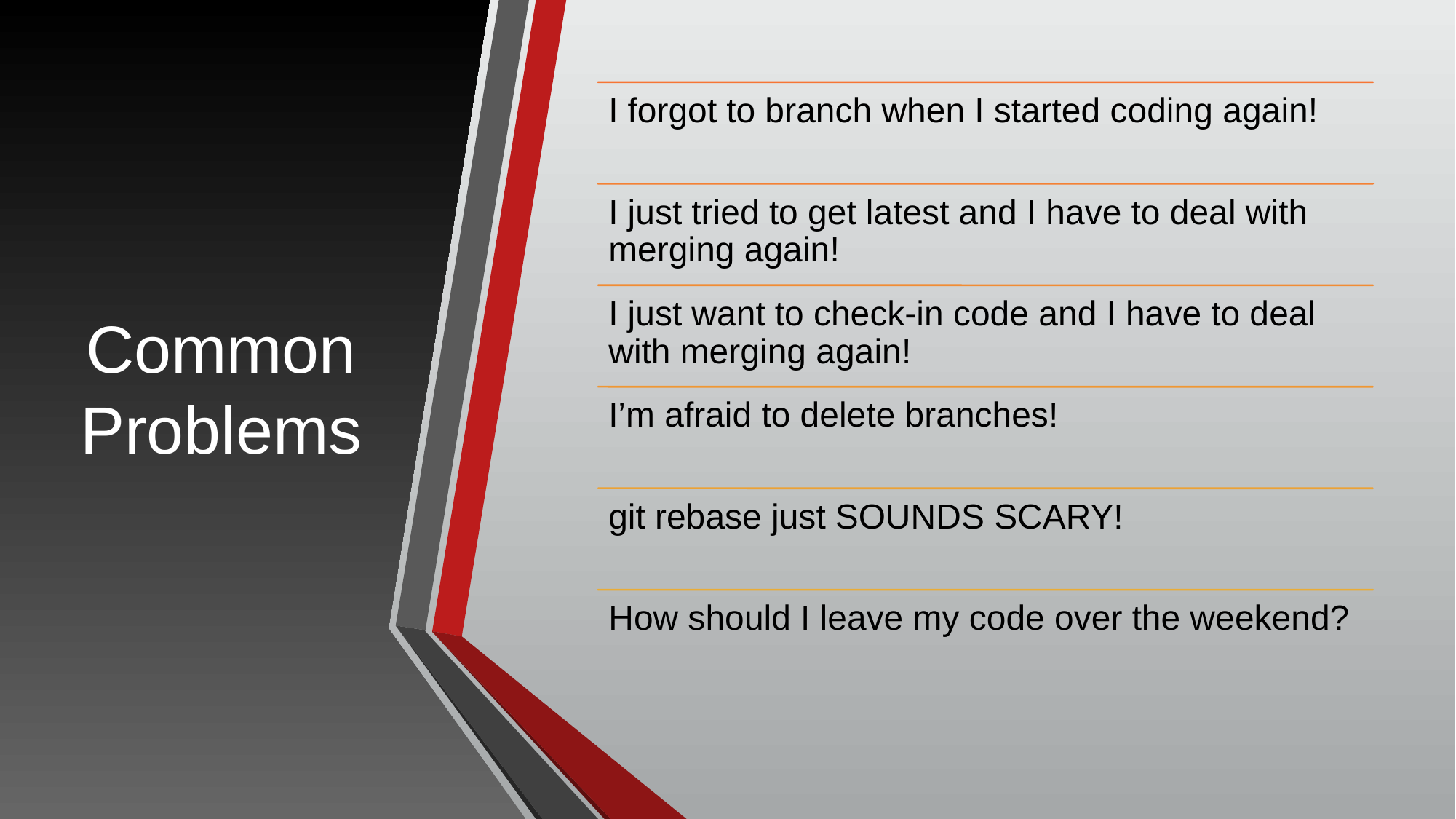

# Common Problems
I forgot to branch when I started coding again!
I just tried to get latest and I have to deal with merging again!
I just want to check-in code and I have to deal with merging again!
I’m afraid to delete branches!
git rebase just SOUNDS SCARY!
How should I leave my code over the weekend?